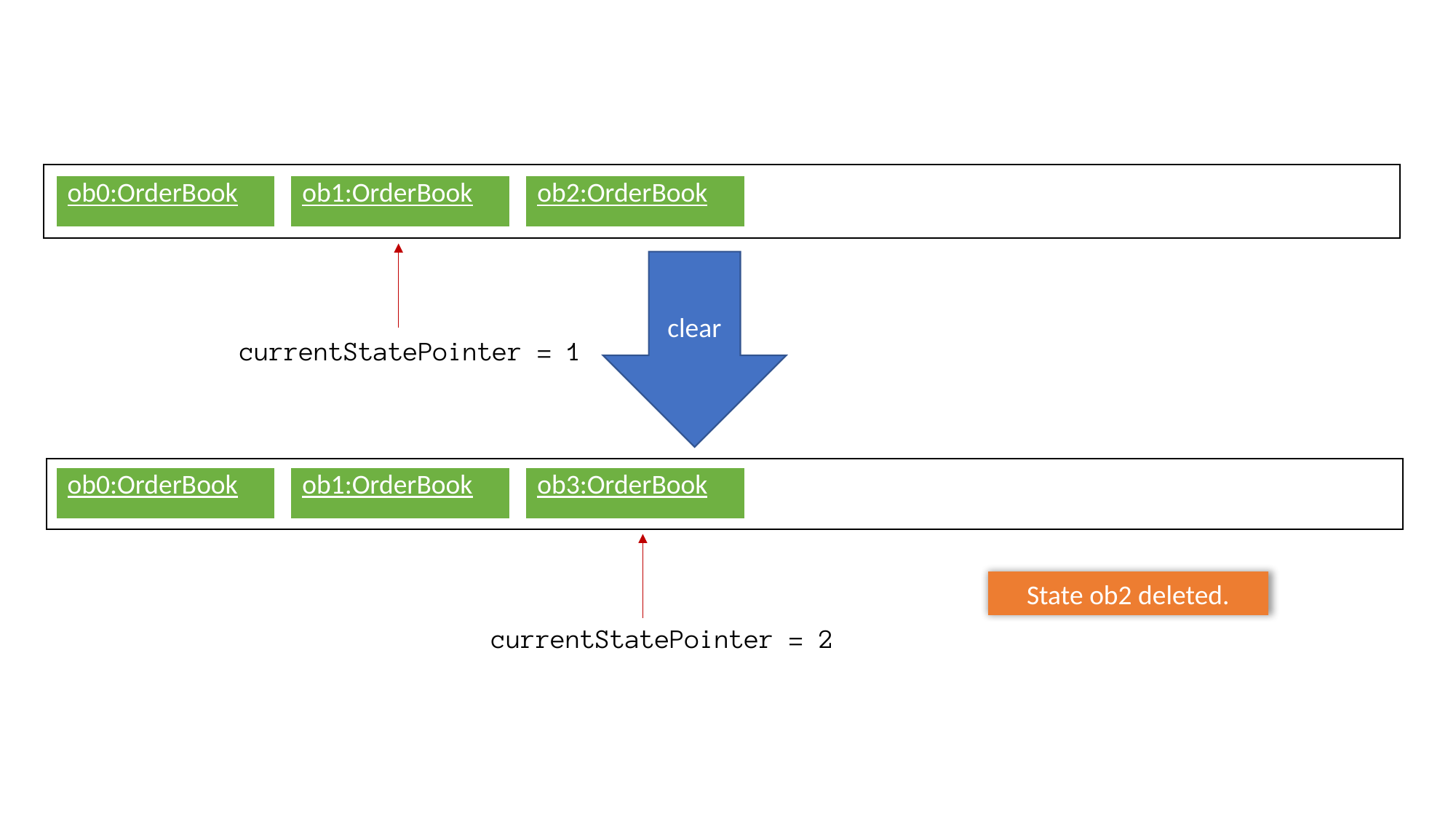

| ob0:OrderBook |
| --- |
| ob1:OrderBook |
| --- |
| ob2:OrderBook |
| --- |
clear
currentStatePointer = 1

| ob0:OrderBook |
| --- |
| ob1:OrderBook |
| --- |
| ob3:OrderBook |
| --- |
State ob2 deleted.
currentStatePointer = 2